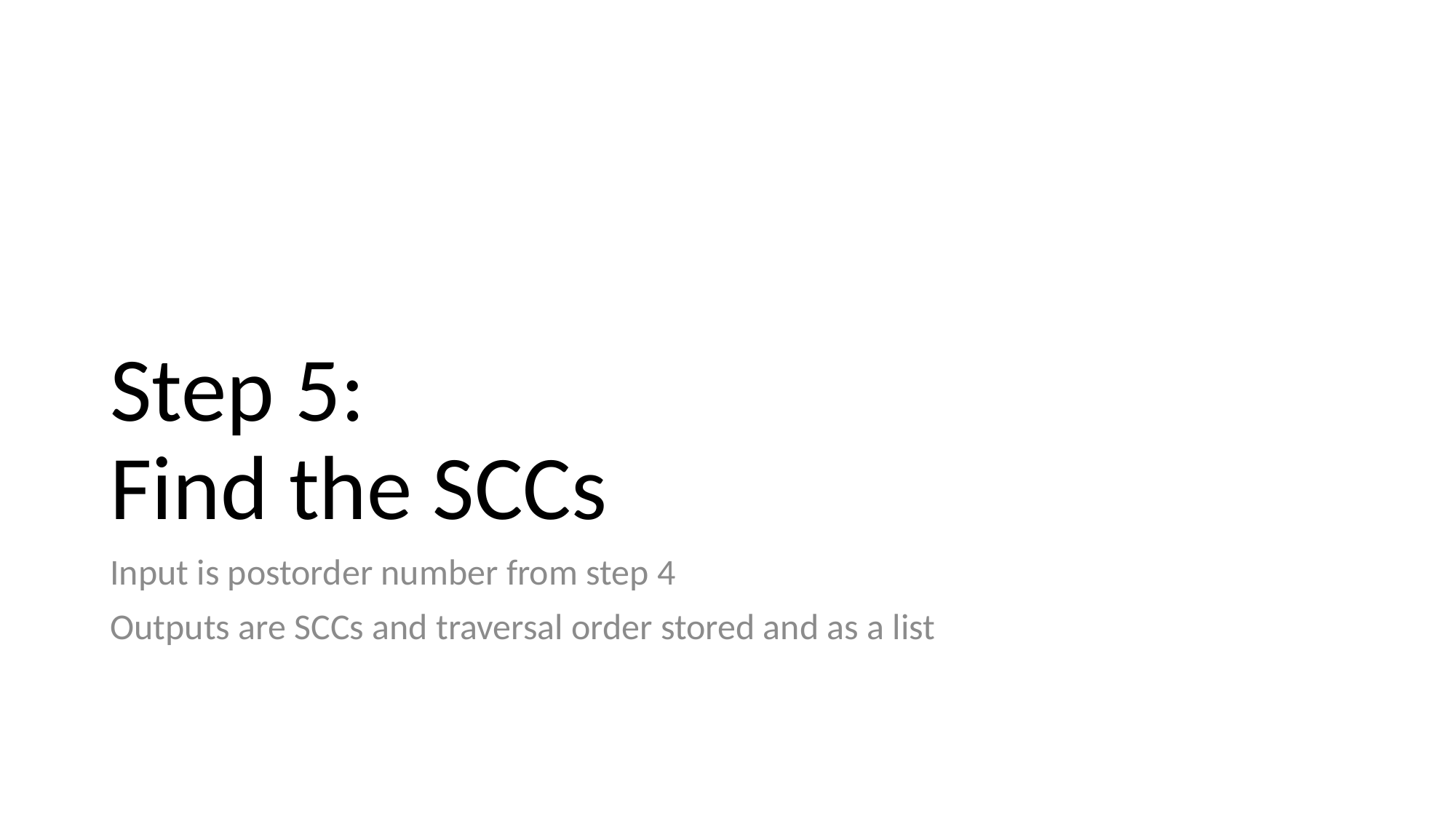

# Step 5: Find the SCCs
Input is postorder number from step 4
Outputs are SCCs and traversal order stored and as a list